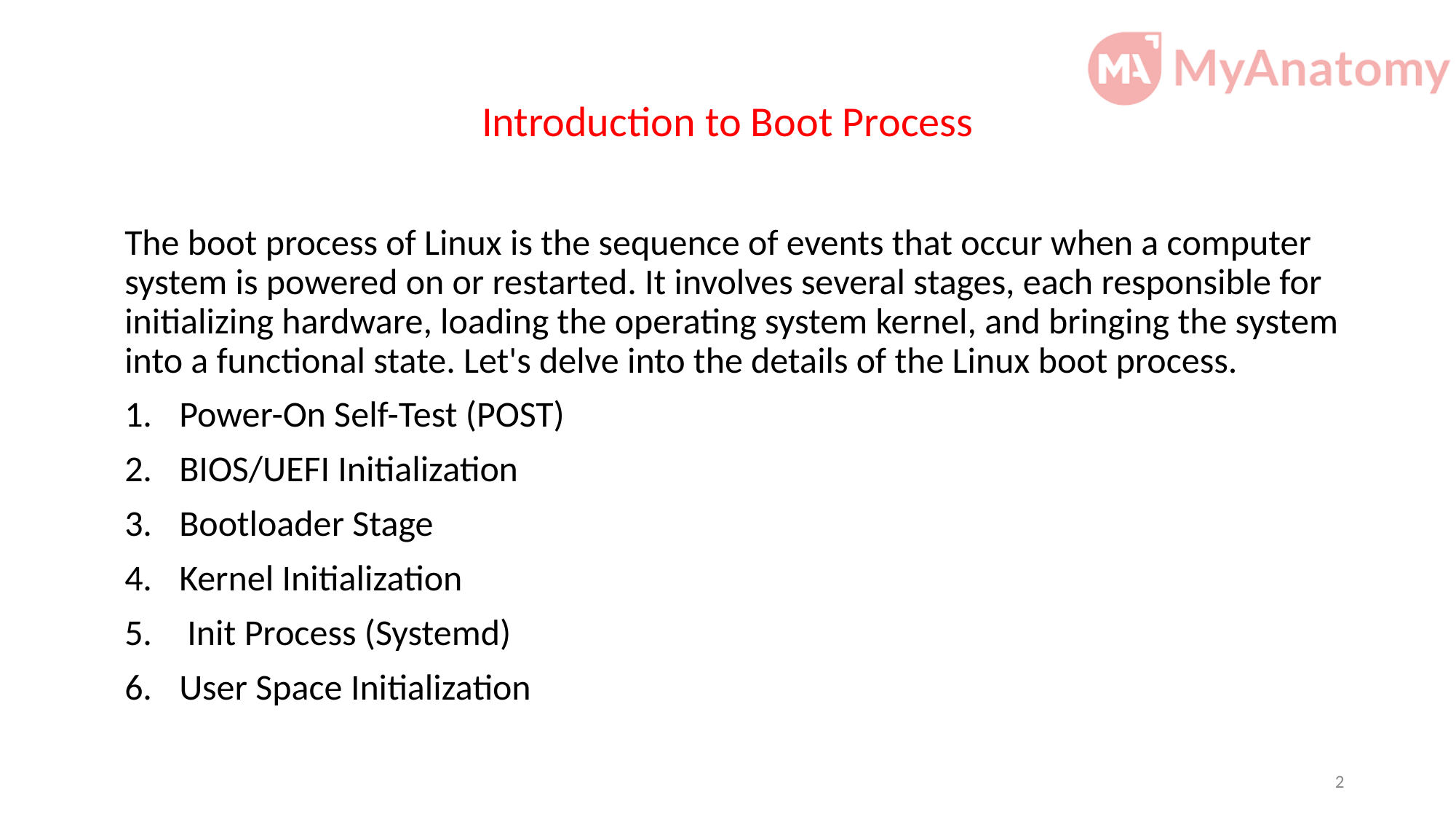

# Introduction to Boot Process
The boot process of Linux is the sequence of events that occur when a computer system is powered on or restarted. It involves several stages, each responsible for initializing hardware, loading the operating system kernel, and bringing the system into a functional state. Let's delve into the details of the Linux boot process.
Power-On Self-Test (POST)
BIOS/UEFI Initialization
Bootloader Stage
Kernel Initialization
 Init Process (Systemd)
User Space Initialization

2